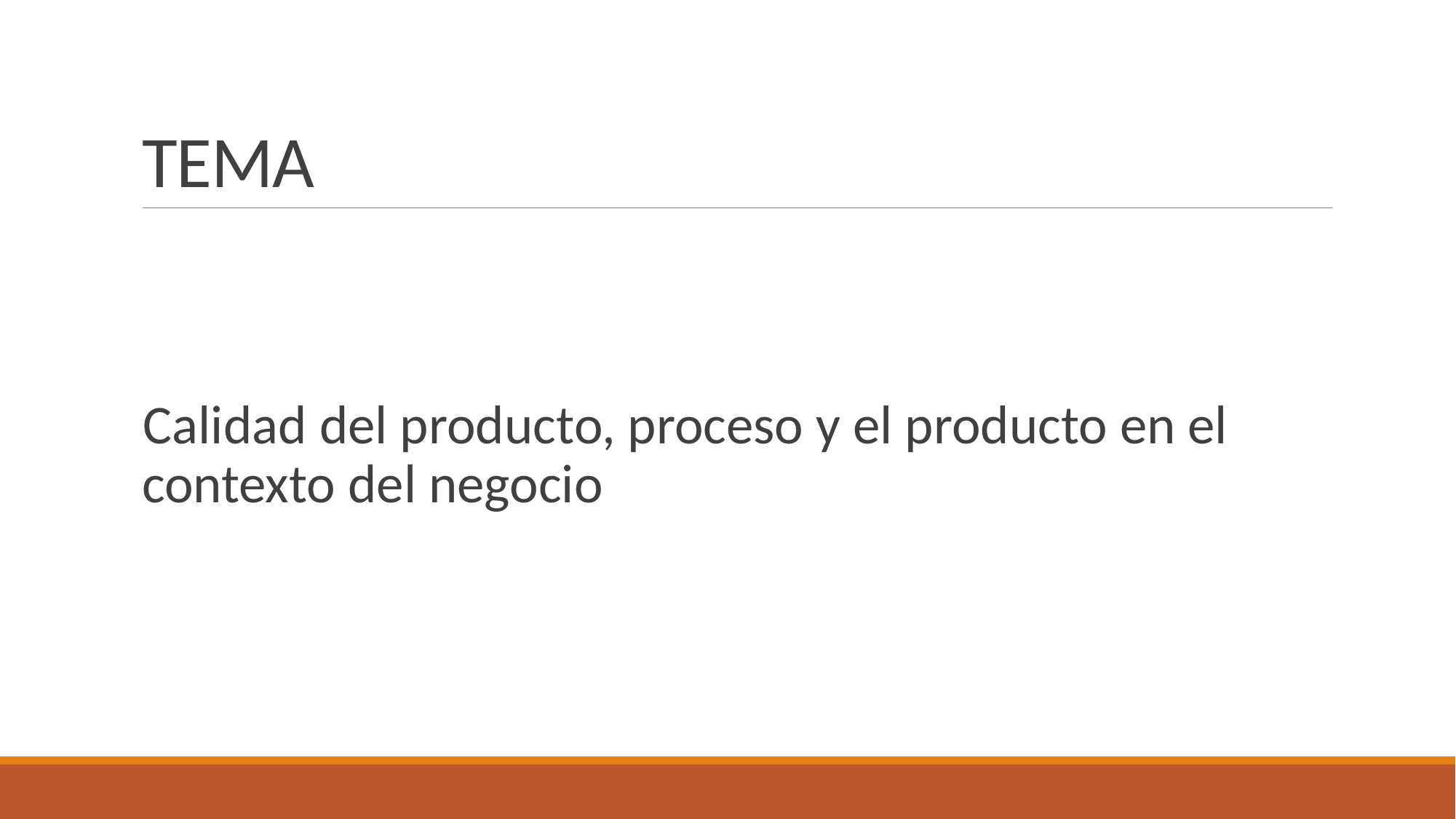

# TEMA
Calidad del producto, proceso y el producto en el contexto del negocio